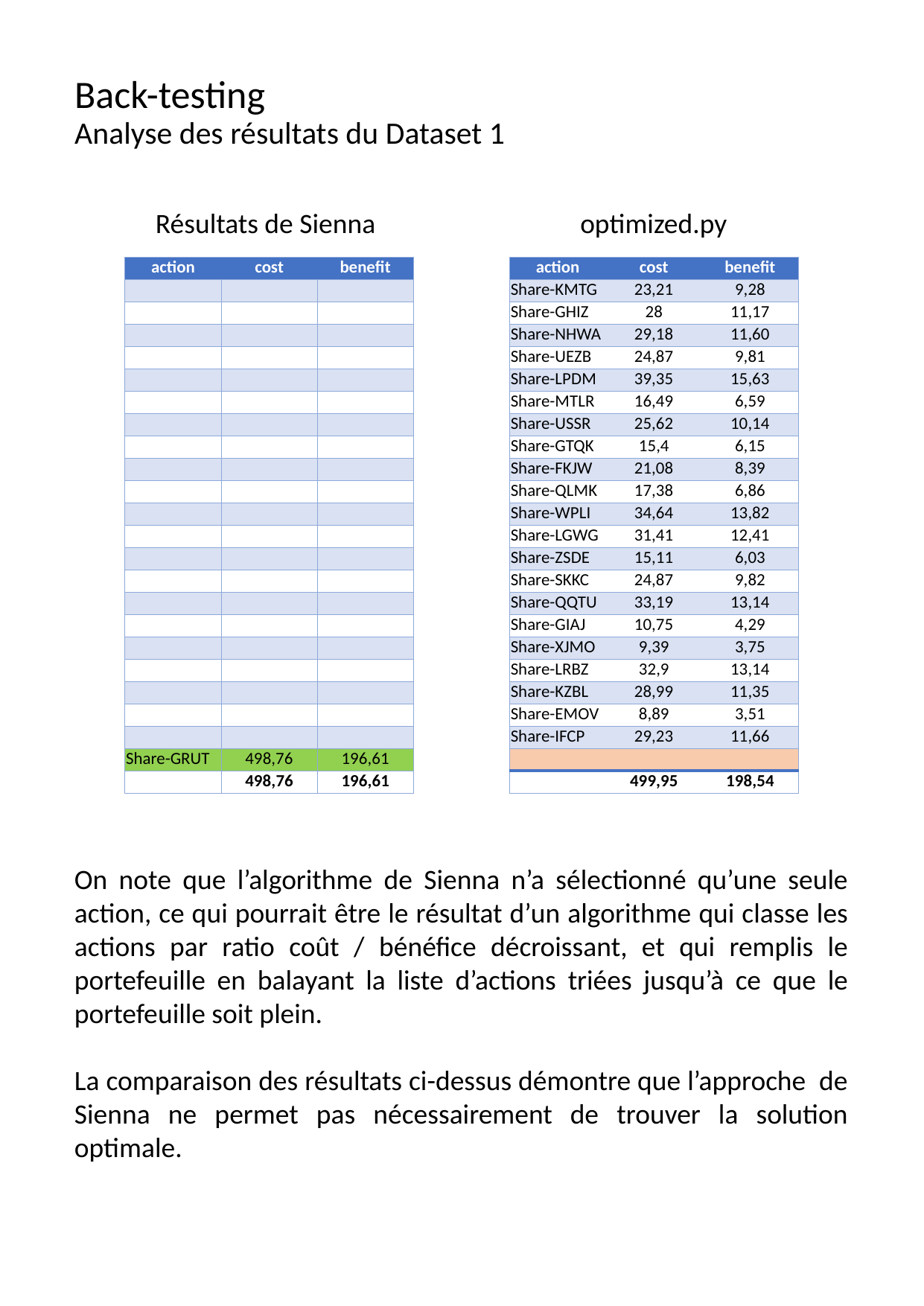

# Back-testing Analyse des résultats du Dataset 1
Résultats de Sienna
optimized.py
| action | cost | benefit |  | action | cost | benefit |
| --- | --- | --- | --- | --- | --- | --- |
|  |  |  |  | Share-KMTG | 23,21 | 9,28 |
|  |  |  |  | Share-GHIZ | 28 | 11,17 |
|  |  |  |  | Share-NHWA | 29,18 | 11,60 |
|  |  |  |  | Share-UEZB | 24,87 | 9,81 |
|  |  |  |  | Share-LPDM | 39,35 | 15,63 |
|  |  |  |  | Share-MTLR | 16,49 | 6,59 |
|  |  |  |  | Share-USSR | 25,62 | 10,14 |
|  |  |  |  | Share-GTQK | 15,4 | 6,15 |
|  |  |  |  | Share-FKJW | 21,08 | 8,39 |
|  |  |  |  | Share-QLMK | 17,38 | 6,86 |
|  |  |  |  | Share-WPLI | 34,64 | 13,82 |
|  |  |  |  | Share-LGWG | 31,41 | 12,41 |
|  |  |  |  | Share-ZSDE | 15,11 | 6,03 |
|  |  |  |  | Share-SKKC | 24,87 | 9,82 |
|  |  |  |  | Share-QQTU | 33,19 | 13,14 |
|  |  |  |  | Share-GIAJ | 10,75 | 4,29 |
|  |  |  |  | Share-XJMO | 9,39 | 3,75 |
|  |  |  |  | Share-LRBZ | 32,9 | 13,14 |
|  |  |  |  | Share-KZBL | 28,99 | 11,35 |
|  |  |  |  | Share-EMOV | 8,89 | 3,51 |
|  |  |  |  | Share-IFCP | 29,23 | 11,66 |
| Share-GRUT | 498,76 | 196,61 |  |  |  |  |
|  | 498,76 | 196,61 |  |  | 499,95 | 198,54 |
On note que l’algorithme de Sienna n’a sélectionné qu’une seule action, ce qui pourrait être le résultat d’un algorithme qui classe les actions par ratio coût / bénéfice décroissant, et qui remplis le portefeuille en balayant la liste d’actions triées jusqu’à ce que le portefeuille soit plein.

La comparaison des résultats ci-dessus démontre que l’approche  de Sienna ne permet pas nécessairement de trouver la solution optimale.